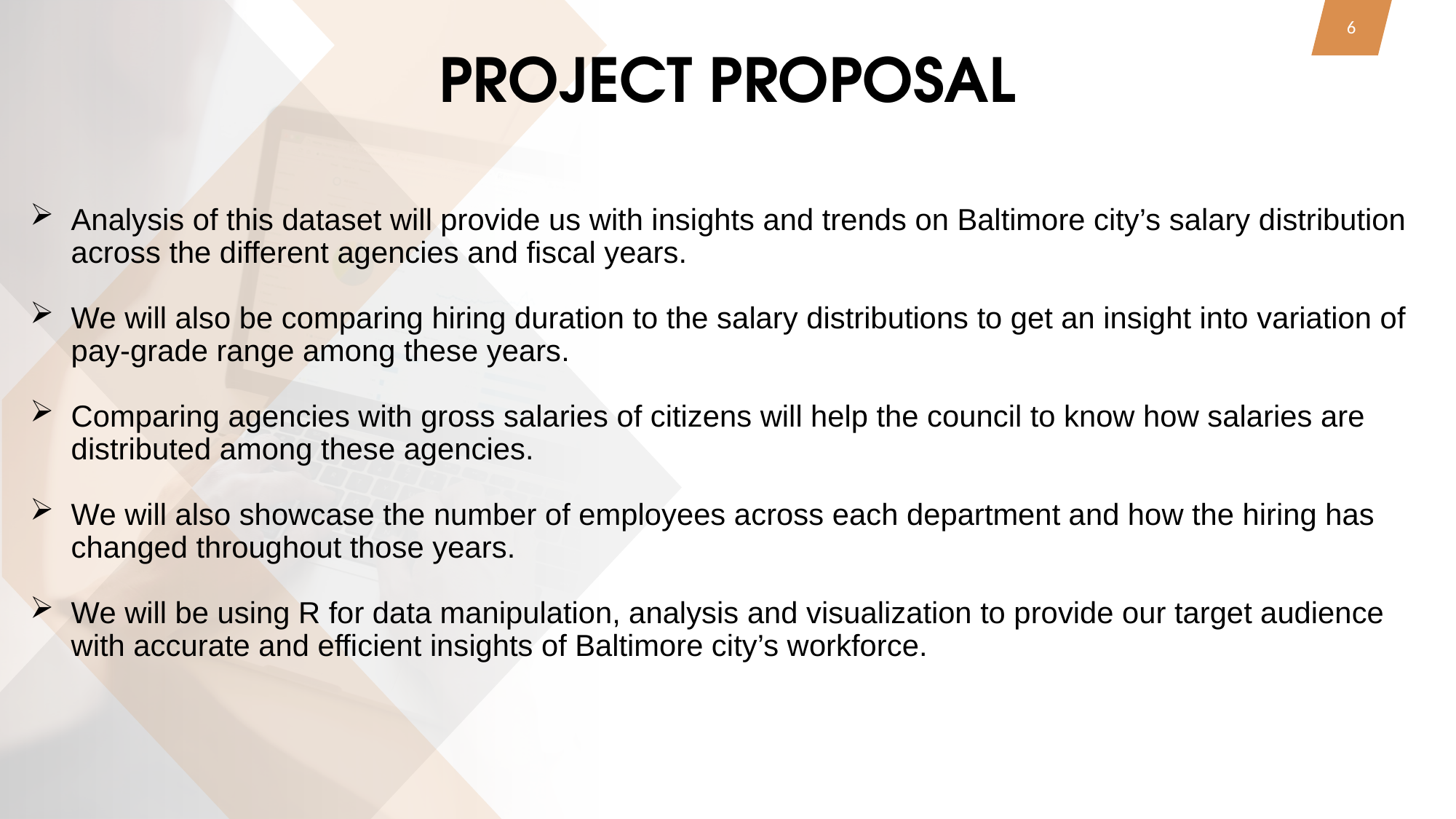

6
# PROJECT PROPOSAL
Analysis of this dataset will provide us with insights and trends on Baltimore city’s salary distribution across the different agencies and fiscal years.

We will also be comparing hiring duration to the salary distributions to get an insight into variation of pay-grade range among these years.

Comparing agencies with gross salaries of citizens will help the council to know how salaries are distributed among these agencies.

We will also showcase the number of employees across each department and how the hiring has changed throughout those years.

We will be using R for data manipulation, analysis and visualization to provide our target audience with accurate and efficient insights of Baltimore city’s workforce.